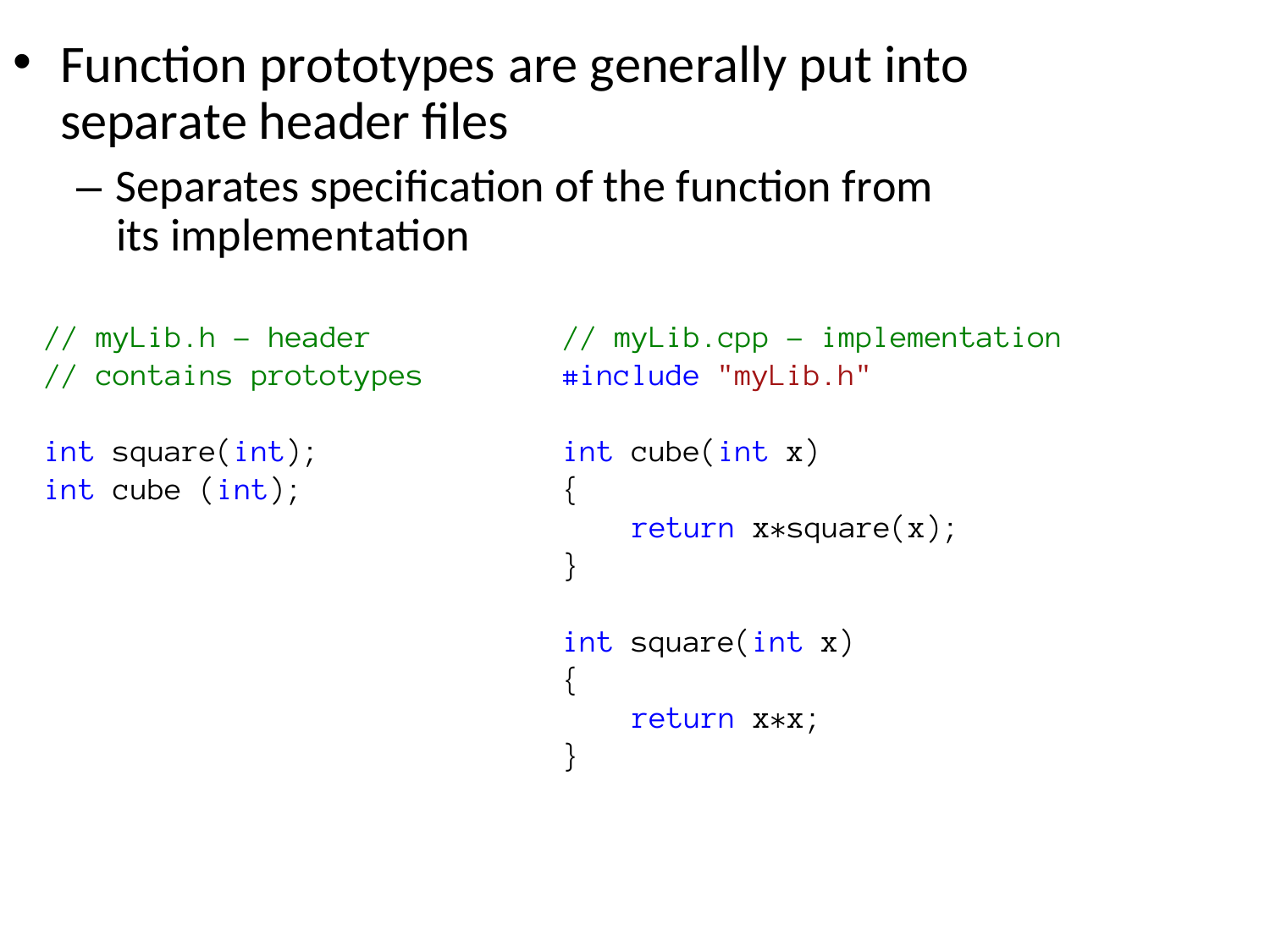

Function prototypes are generally put into separate header files
– Separates specification of the function from its implementation
// myLib.h - header
// contains prototypes
// myLib.cpp - implementation
#include "myLib.h"
int square(int);
int cube (int);
int cube(int x)
{
return x*square(x);
}
int square(int x)
{
return x*x;
}